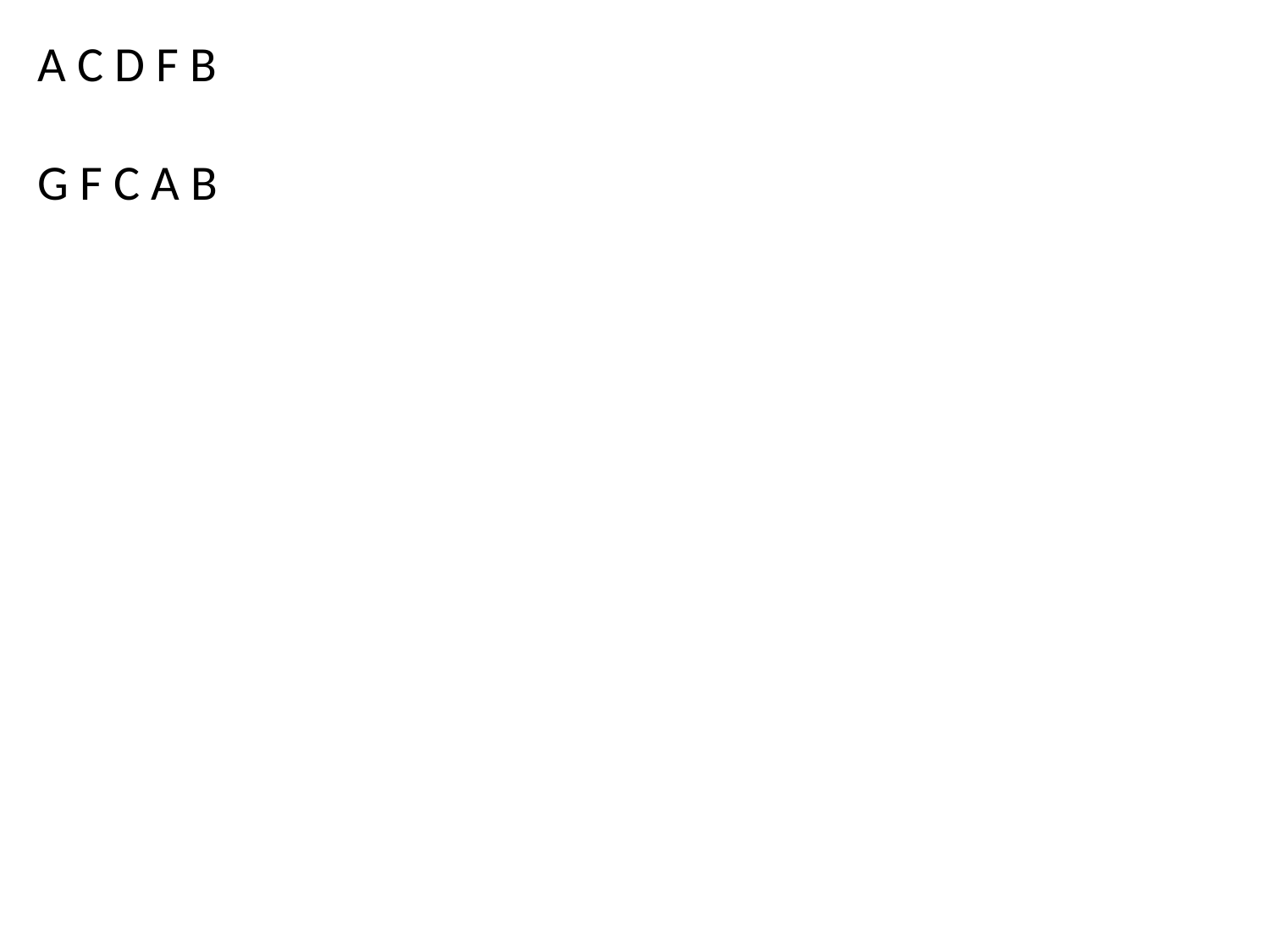

A C D F B

G F C A B